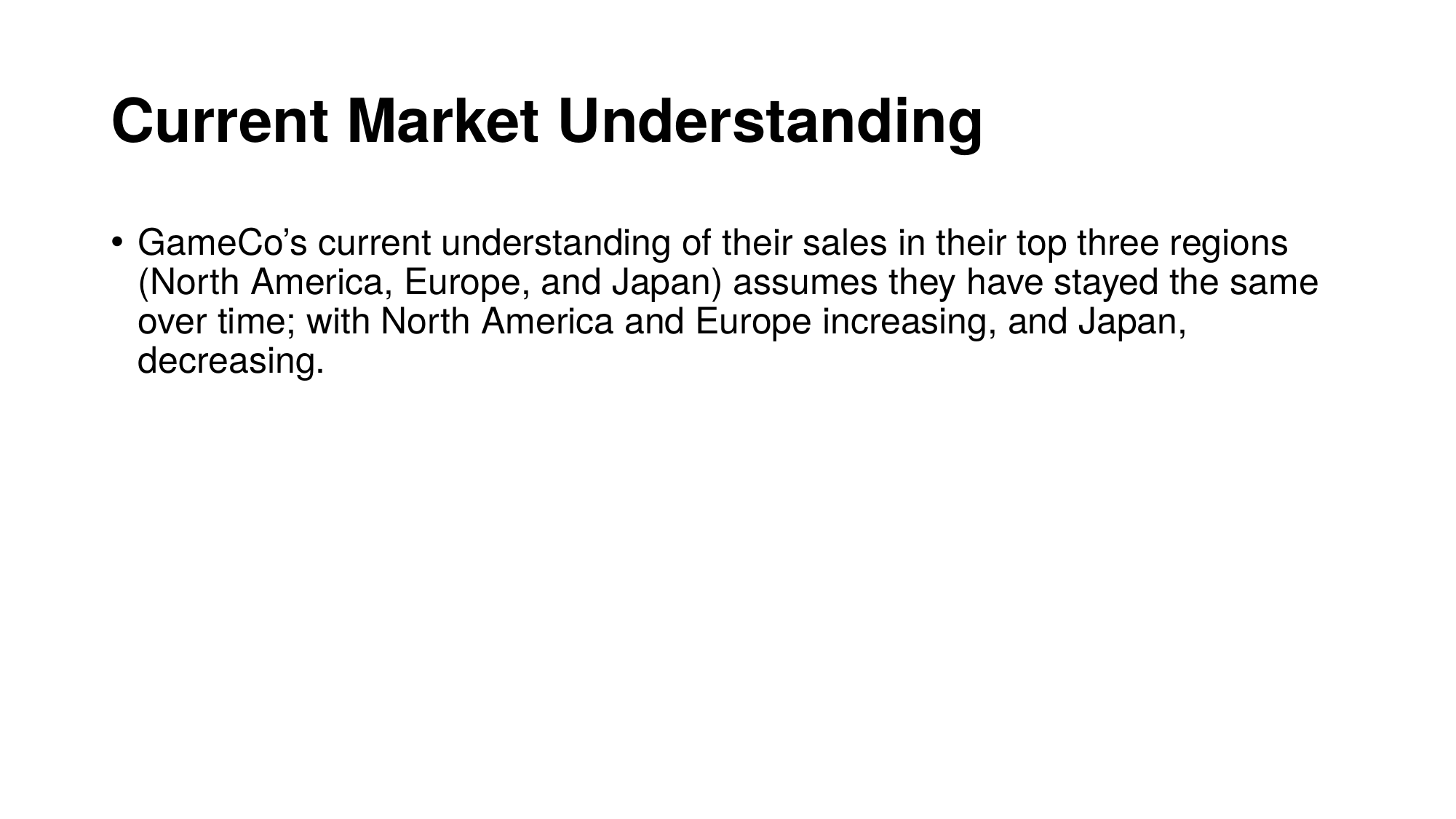

# Current Market Understanding
GameCo’s current understanding of their sales in their top three regions (North America, Europe, and Japan) assumes they have stayed the same over time; with North America and Europe increasing, and Japan, decreasing.